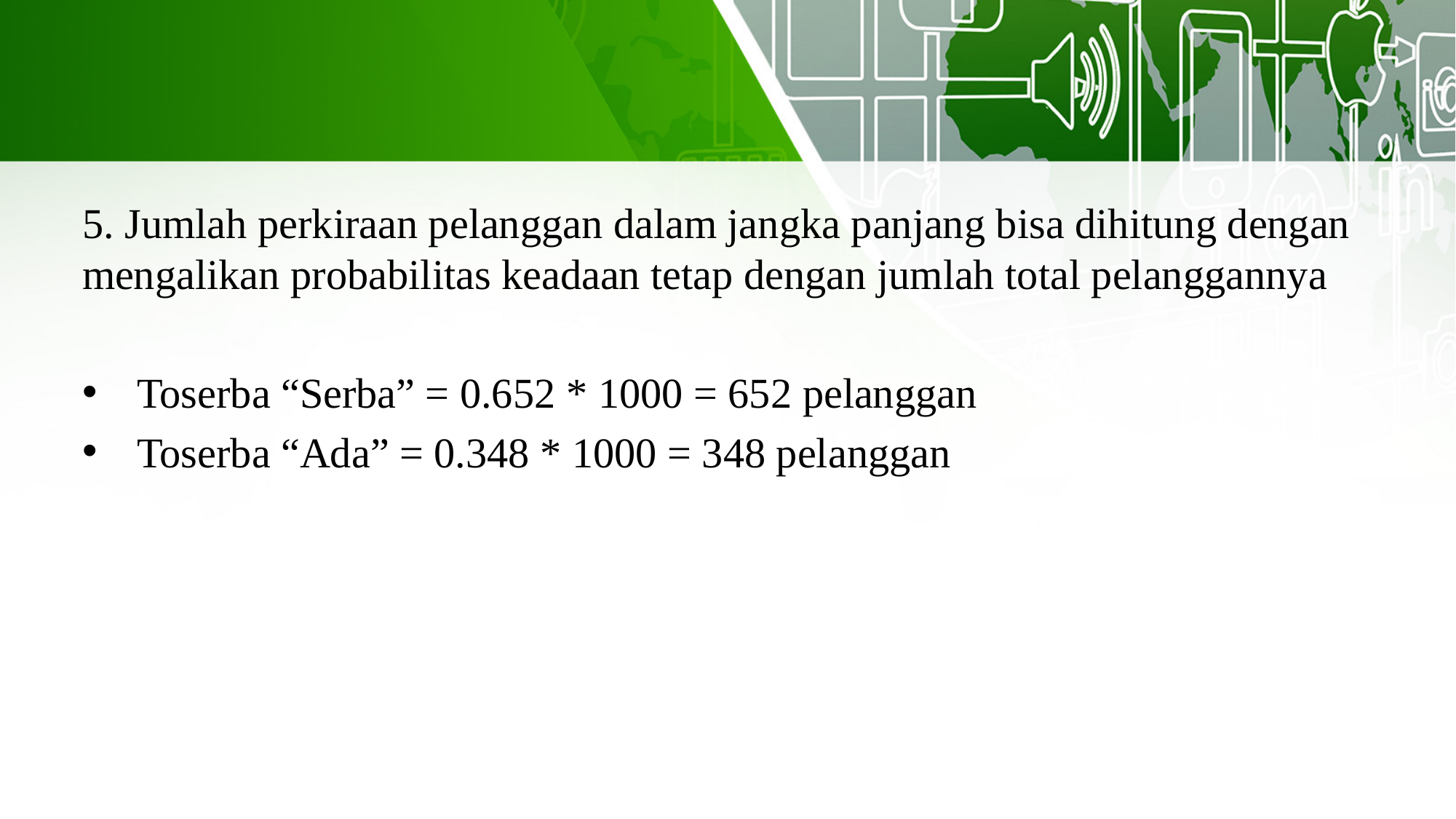

#
5. Jumlah perkiraan pelanggan dalam jangka panjang bisa dihitung dengan mengalikan probabilitas keadaan tetap dengan jumlah total pelanggannya

Toserba “Serba” = 0.652 * 1000 = 652 pelanggan
Toserba “Ada” = 0.348 * 1000 = 348 pelanggan